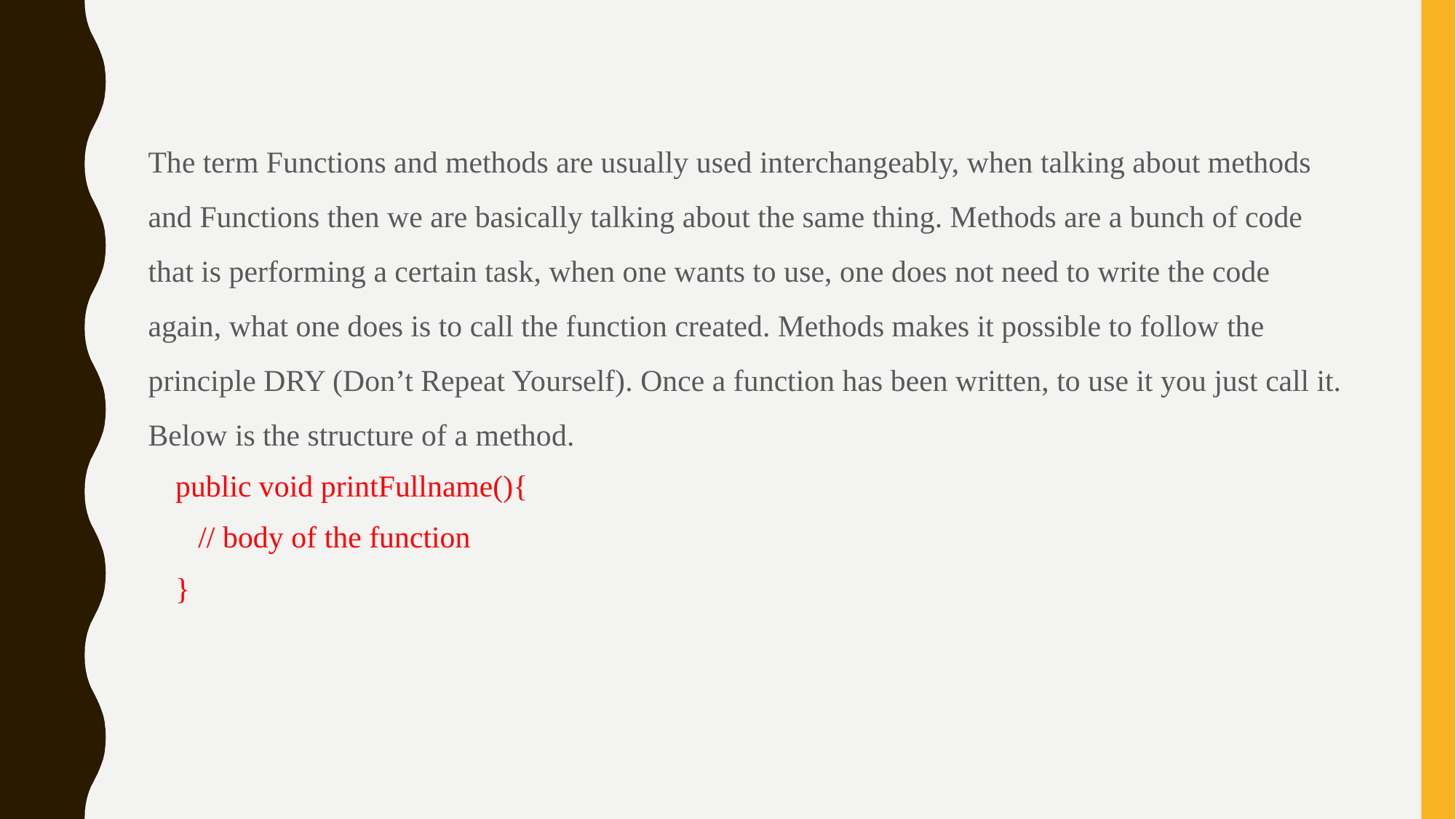

The term Functions and methods are usually used interchangeably, when talking about methods and Functions then we are basically talking about the same thing. Methods are a bunch of code that is performing a certain task, when one wants to use, one does not need to write the code again, what one does is to call the function created. Methods makes it possible to follow the principle DRY (Don’t Repeat Yourself). Once a function has been written, to use it you just call it. Below is the structure of a method.
public void printFullname(){
   // body of the function
}